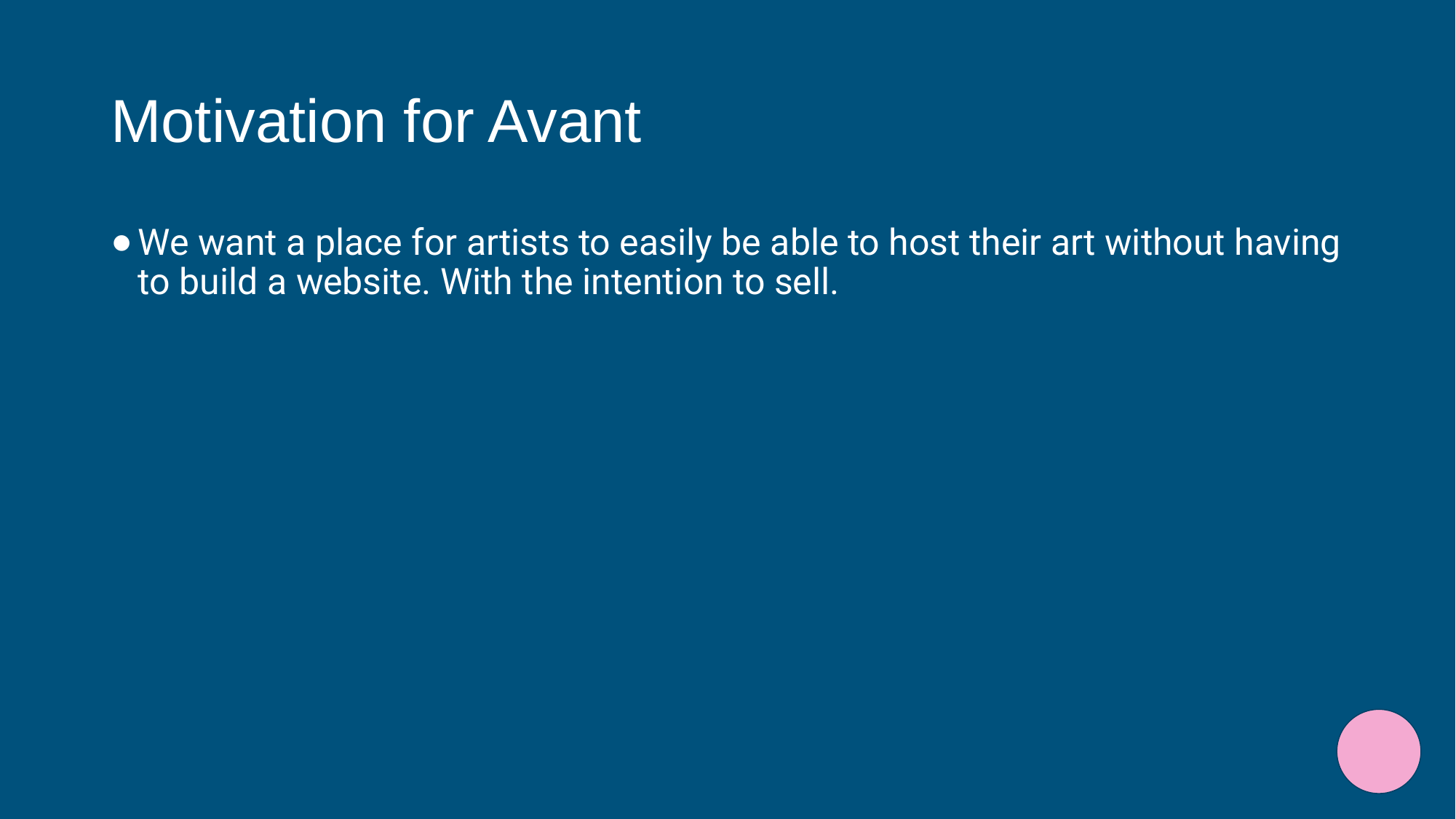

# Motivation for Avant
We want a place for artists to easily be able to host their art without having to build a website. With the intention to sell.